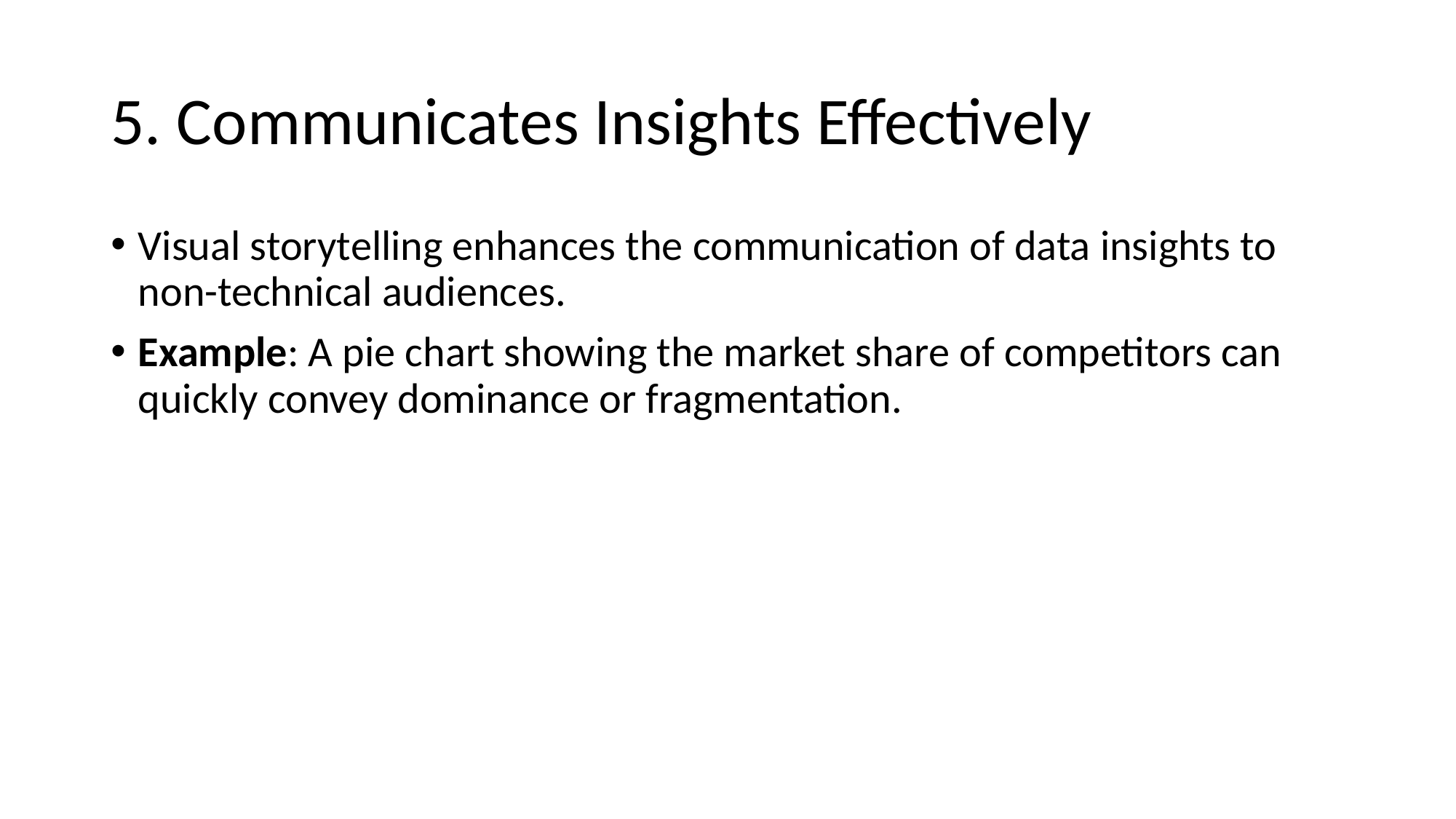

# 5. Communicates Insights Effectively
Visual storytelling enhances the communication of data insights to non-technical audiences.
Example: A pie chart showing the market share of competitors can quickly convey dominance or fragmentation.